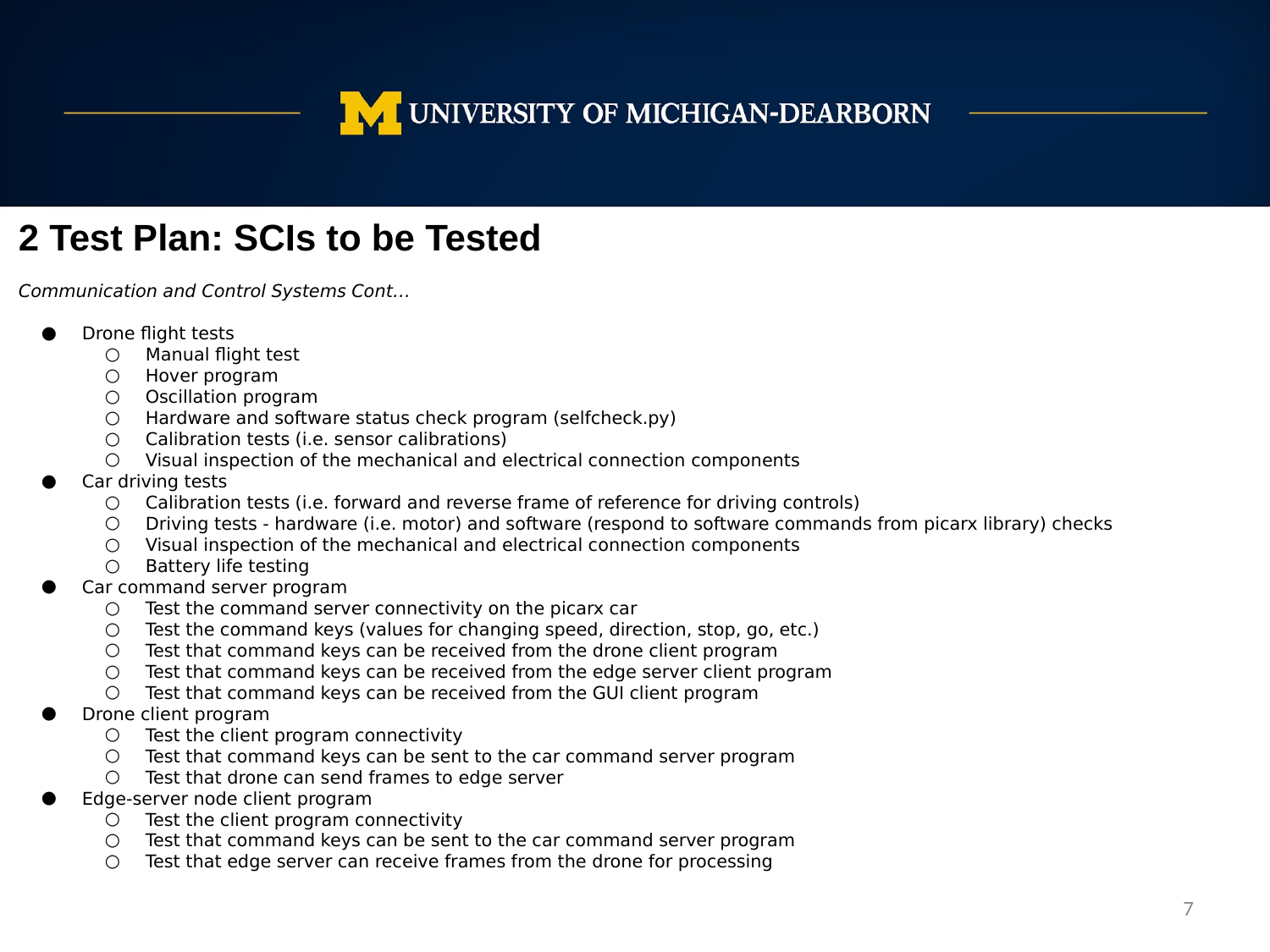

2 Test Plan: SCIs to be Tested

Communication and Control Systems Cont…

Drone flight tests
Manual flight test
Hover program
Oscillation program
Hardware and software status check program (selfcheck.py)
Calibration tests (i.e. sensor calibrations)
Visual inspection of the mechanical and electrical connection components
Car driving tests
Calibration tests (i.e. forward and reverse frame of reference for driving controls)
Driving tests - hardware (i.e. motor) and software (respond to software commands from picarx library) checks
Visual inspection of the mechanical and electrical connection components
Battery life testing
Car command server program
Test the command server connectivity on the picarx car
Test the command keys (values for changing speed, direction, stop, go, etc.)
Test that command keys can be received from the drone client program
Test that command keys can be received from the edge server client program
Test that command keys can be received from the GUI client program
Drone client program
Test the client program connectivity
Test that command keys can be sent to the car command server program
Test that drone can send frames to edge server
Edge-server node client program
Test the client program connectivity
Test that command keys can be sent to the car command server program
Test that edge server can receive frames from the drone for processing
7